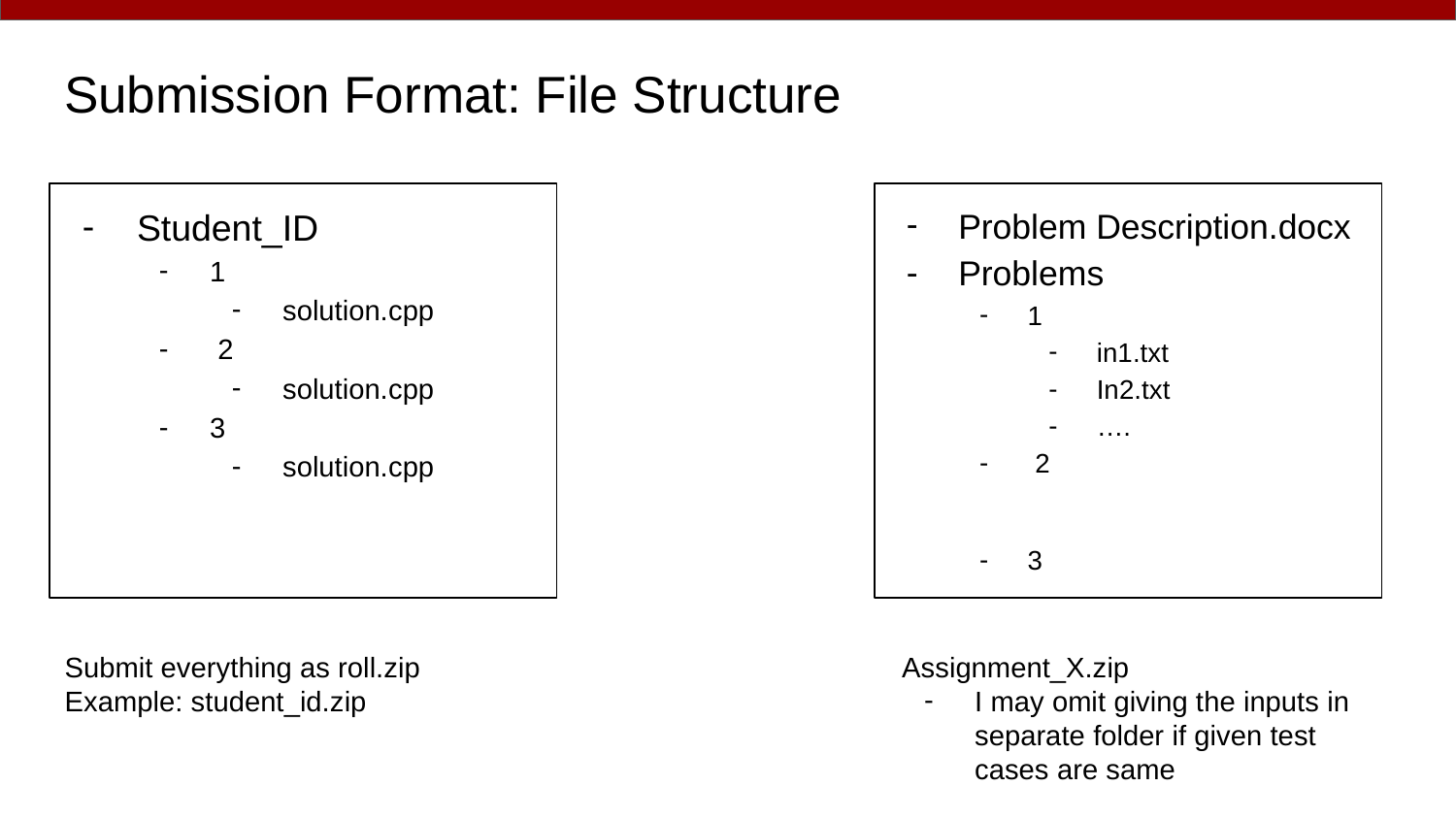

# Submission Format: File Structure

Student_ID
1
solution.cpp
 2
solution.cpp
3
solution.cpp
Problem Description.docx
Problems
1
in1.txt
In2.txt
….
 2

3

Submit everything as roll.zip
Example: student_id.zip
Assignment_X.zip
I may omit giving the inputs in separate folder if given test cases are same